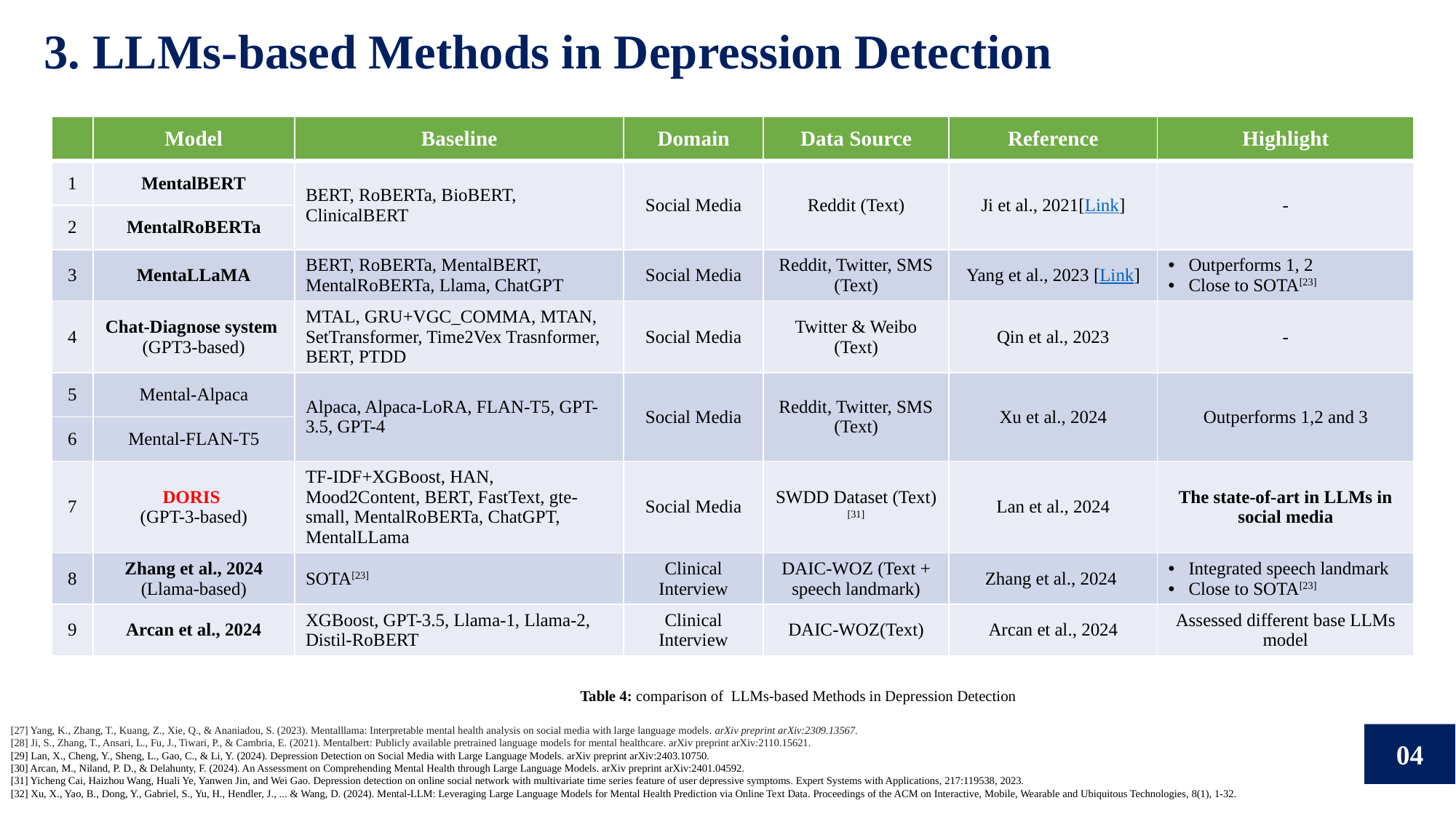

3. LLMs-based Methods in Depression Detection
|  | Model | Baseline | Domain | Data Source | Reference | Highlight |
| --- | --- | --- | --- | --- | --- | --- |
| 1 | MentalBERT | BERT, RoBERTa, BioBERT, ClinicalBERT | Social Media | Reddit (Text) | Ji et al., 2021[Link] | - |
| 2 | MentalRoBERTa |  |  |  |  |  |
| 3 | MentaLLaMA | BERT, RoBERTa, MentalBERT, MentalRoBERTa, Llama, ChatGPT | Social Media | Reddit, Twitter, SMS (Text) | Yang et al., 2023 [Link] | Outperforms 1, 2 Close to SOTA[23] |
| 4 | Chat-Diagnose system (GPT3-based) | MTAL, GRU+VGC\_COMMA, MTAN, SetTransformer, Time2Vex Trasnformer, BERT, PTDD | Social Media | Twitter & Weibo (Text) | Qin et al., 2023 | - |
| 5 | Mental-Alpaca | Alpaca, Alpaca-LoRA, FLAN-T5, GPT-3.5, GPT-4 | Social Media | Reddit, Twitter, SMS (Text) | Xu et al., 2024 | Outperforms 1,2 and 3 |
| 6 | Mental-FLAN-T5 |  |  |  |  |  |
| 7 | DORIS (GPT-3-based) | TF-IDF+XGBoost, HAN, Mood2Content, BERT, FastText, gte-small, MentalRoBERTa, ChatGPT, MentalLLama | Social Media | SWDD Dataset (Text)[31] | Lan et al., 2024 | The state-of-art in LLMs in social media |
| 8 | Zhang et al., 2024 (Llama-based) | SOTA[23] | Clinical Interview | DAIC-WOZ (Text + speech landmark) | Zhang et al., 2024 | Integrated speech landmark Close to SOTA[23] |
| 9 | Arcan et al., 2024 | XGBoost, GPT-3.5, Llama-1, Llama-2, Distil-RoBERT | Clinical Interview | DAIC-WOZ(Text) | Arcan et al., 2024 | Assessed different base LLMs model |
Table 4: comparison of  LLMs-based Methods in Depression Detection
[27] Yang, K., Zhang, T., Kuang, Z., Xie, Q., & Ananiadou, S. (2023). Mentalllama: Interpretable mental health analysis on social media with large language models. arXiv preprint arXiv:2309.13567.
[28] Ji, S., Zhang, T., Ansari, L., Fu, J., Tiwari, P., & Cambria, E. (2021). Mentalbert: Publicly available pretrained language models for mental healthcare. arXiv preprint arXiv:2110.15621.
[29] Lan, X., Cheng, Y., Sheng, L., Gao, C., & Li, Y. (2024). Depression Detection on Social Media with Large Language Models. arXiv preprint arXiv:2403.10750.
[30] Arcan, M., Niland, P. D., & Delahunty, F. (2024). An Assessment on Comprehending Mental Health through Large Language Models. arXiv preprint arXiv:2401.04592.
[31] Yicheng Cai, Haizhou Wang, Huali Ye, Yanwen Jin, and Wei Gao. Depression detection on online social network with multivariate time series feature of user depressive symptoms. Expert Systems with Applications, 217:119538, 2023.
[32] Xu, X., Yao, B., Dong, Y., Gabriel, S., Yu, H., Hendler, J., ... & Wang, D. (2024). Mental-LLM: Leveraging Large Language Models for Mental Health Prediction via Online Text Data. Proceedings of the ACM on Interactive, Mobile, Wearable and Ubiquitous Technologies, 8(1), 1-32.

04